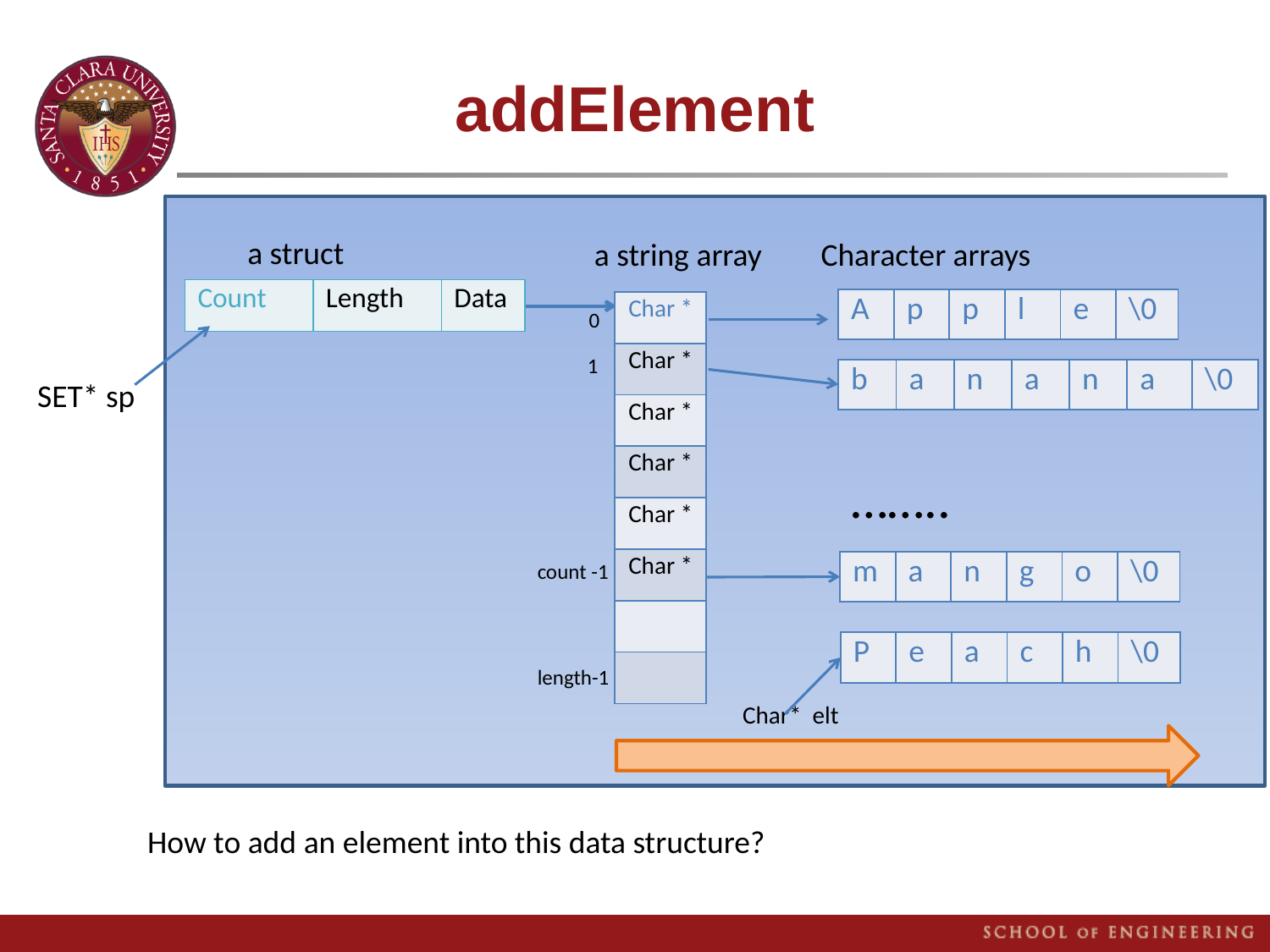

# addElement

a struct
a string array
Character arrays
| Count | Length | Data |
| --- | --- | --- |
| A | p | p | l | e | \0 |
| --- | --- | --- | --- | --- | --- |
| Char \* |
| --- |
| Char \* |
| Char \* |
| Char \* |
| Char \* |
| Char \* |
|  |
|  |
0
1
| b | a | n | a | n | a | \0 |
| --- | --- | --- | --- | --- | --- | --- |
SET* sp
……..
count -1
| m | a | n | g | o | \0 |
| --- | --- | --- | --- | --- | --- |
| P | e | a | c | h | \0 |
| --- | --- | --- | --- | --- | --- |
length-1
Char*  elt

How to add an element into this data structure?